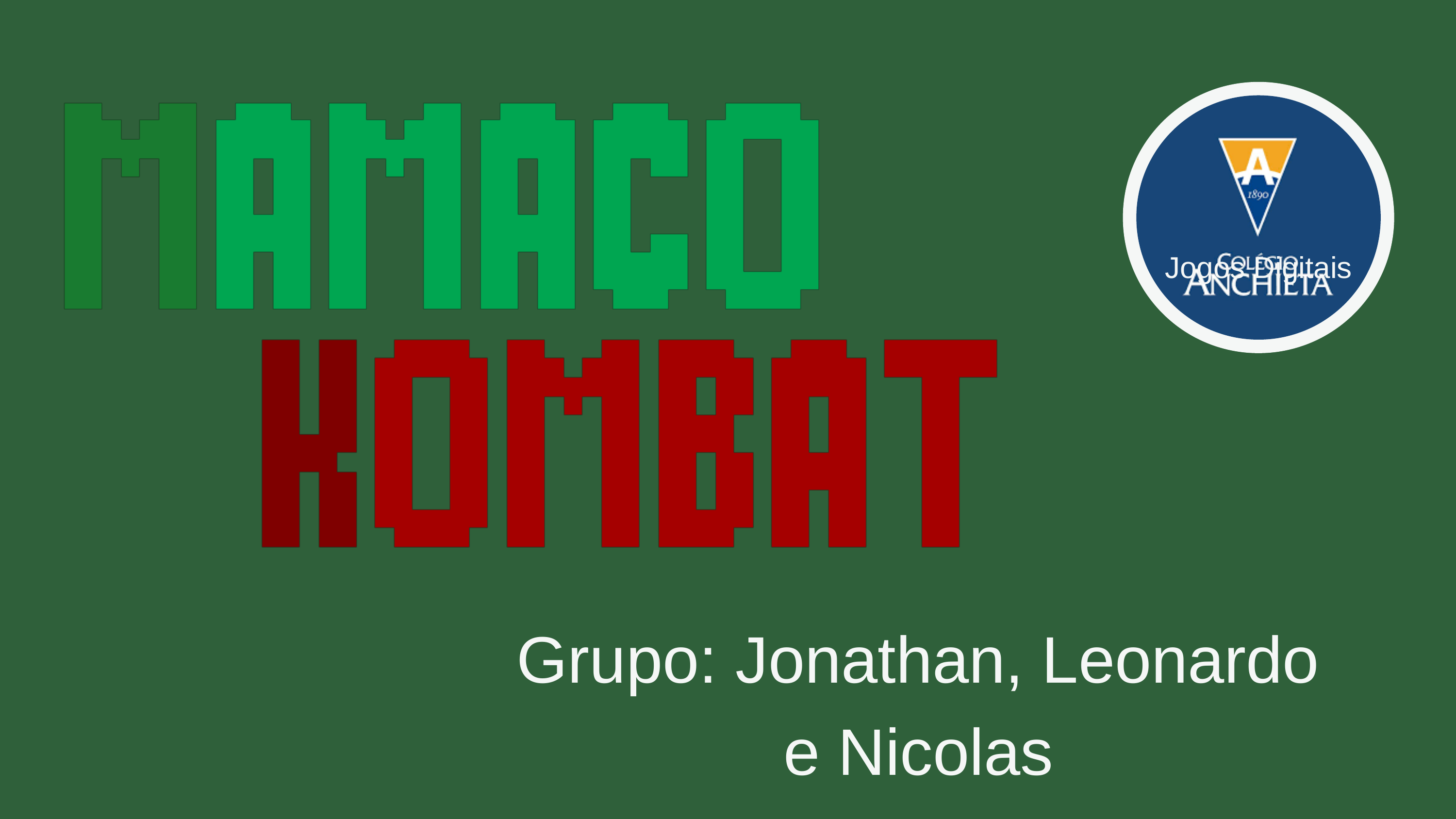

Jogos Digitais
Grupo: Jonathan, Leonardo e Nicolas